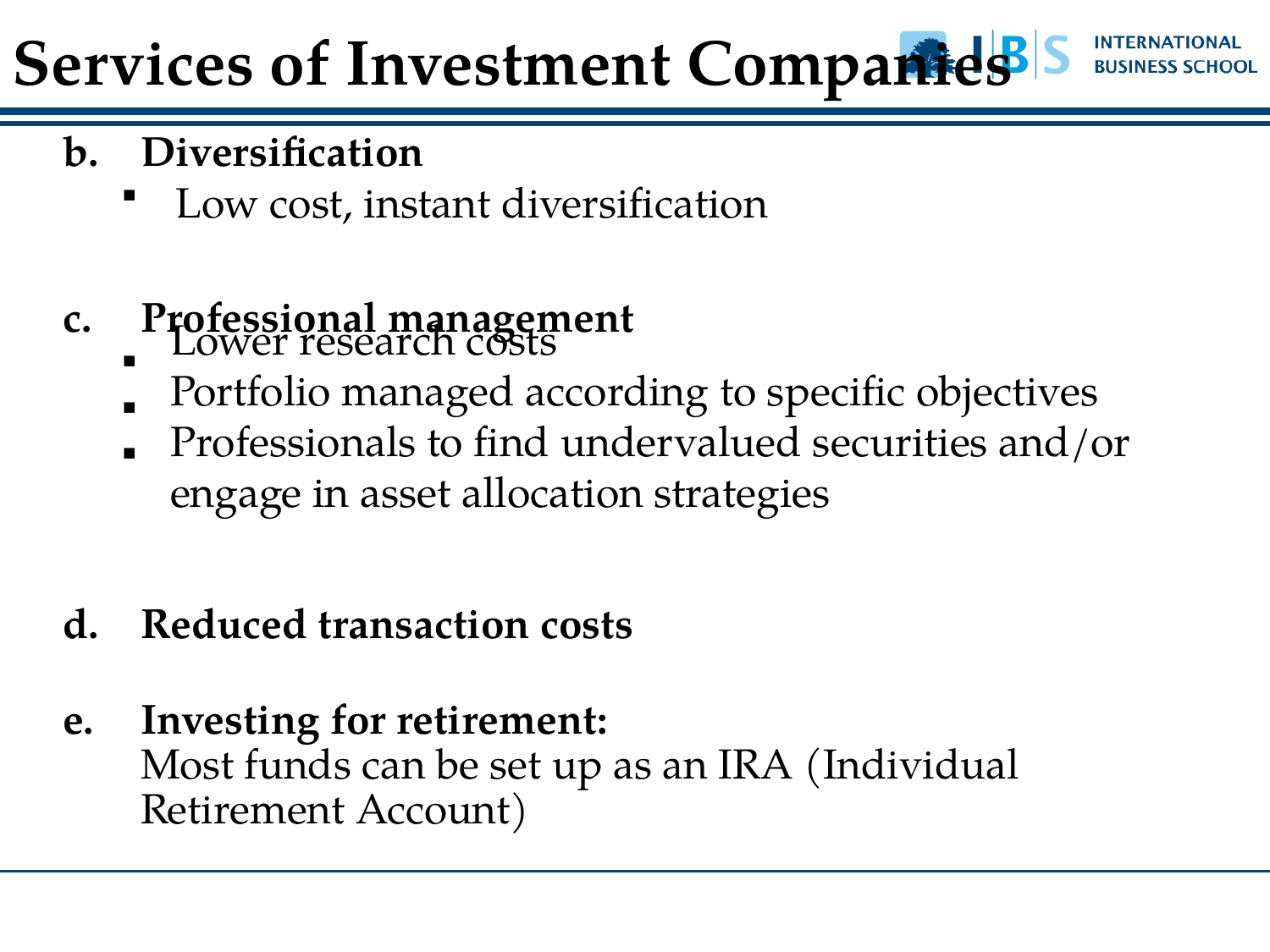

Services of Investment Companies
Diversification

Professional management

Reduced transaction costs

Investing for retirement:
Most funds can be set up as an IRA (Individual Retirement Account)
Low cost, instant diversification
Lower research costs
Portfolio managed according to specific objectives
Professionals to find undervalued securities and/or engage in asset allocation strategies